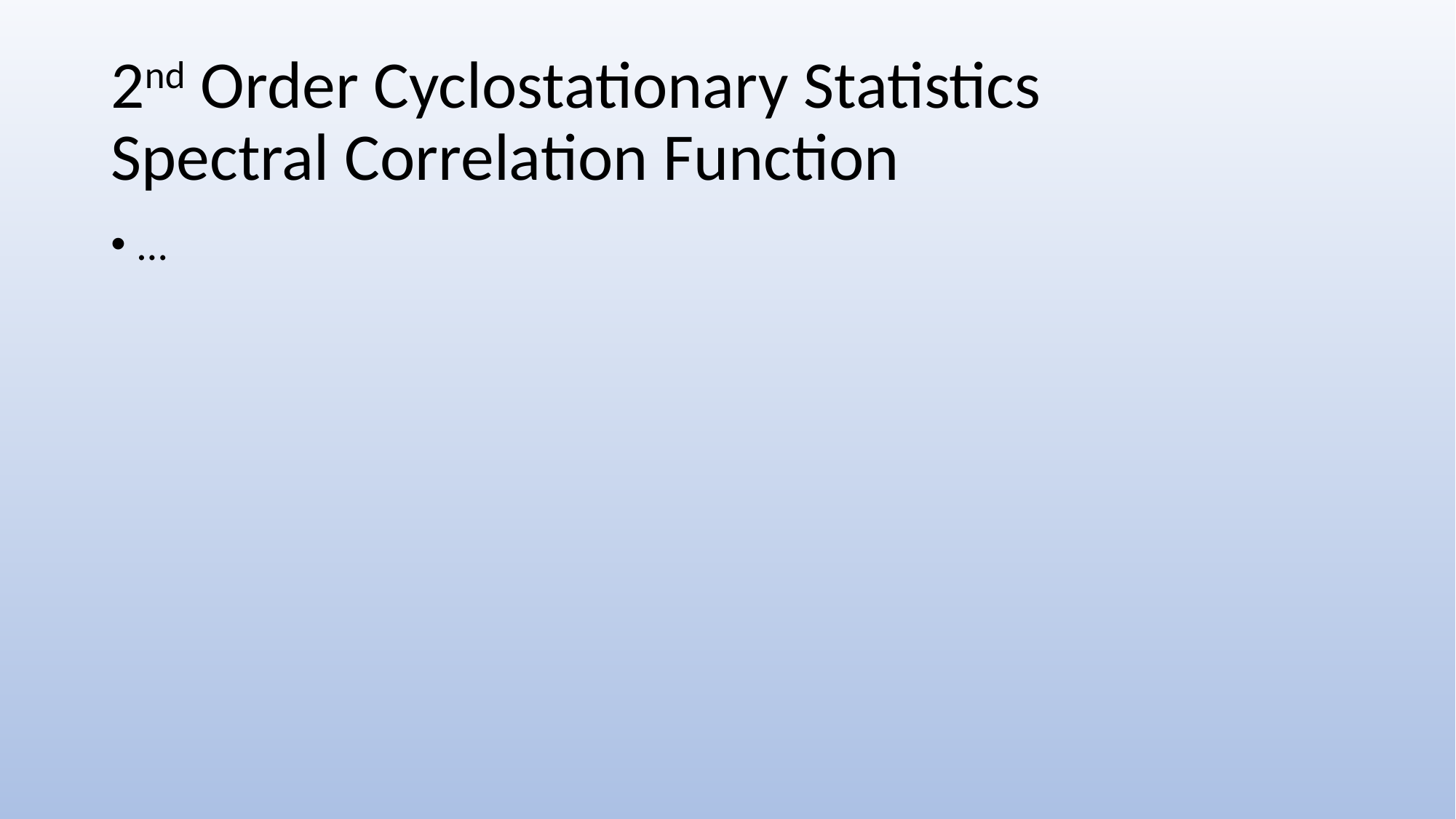

# 2nd Order Cyclostationary Statistics Spectral Correlation Function
…